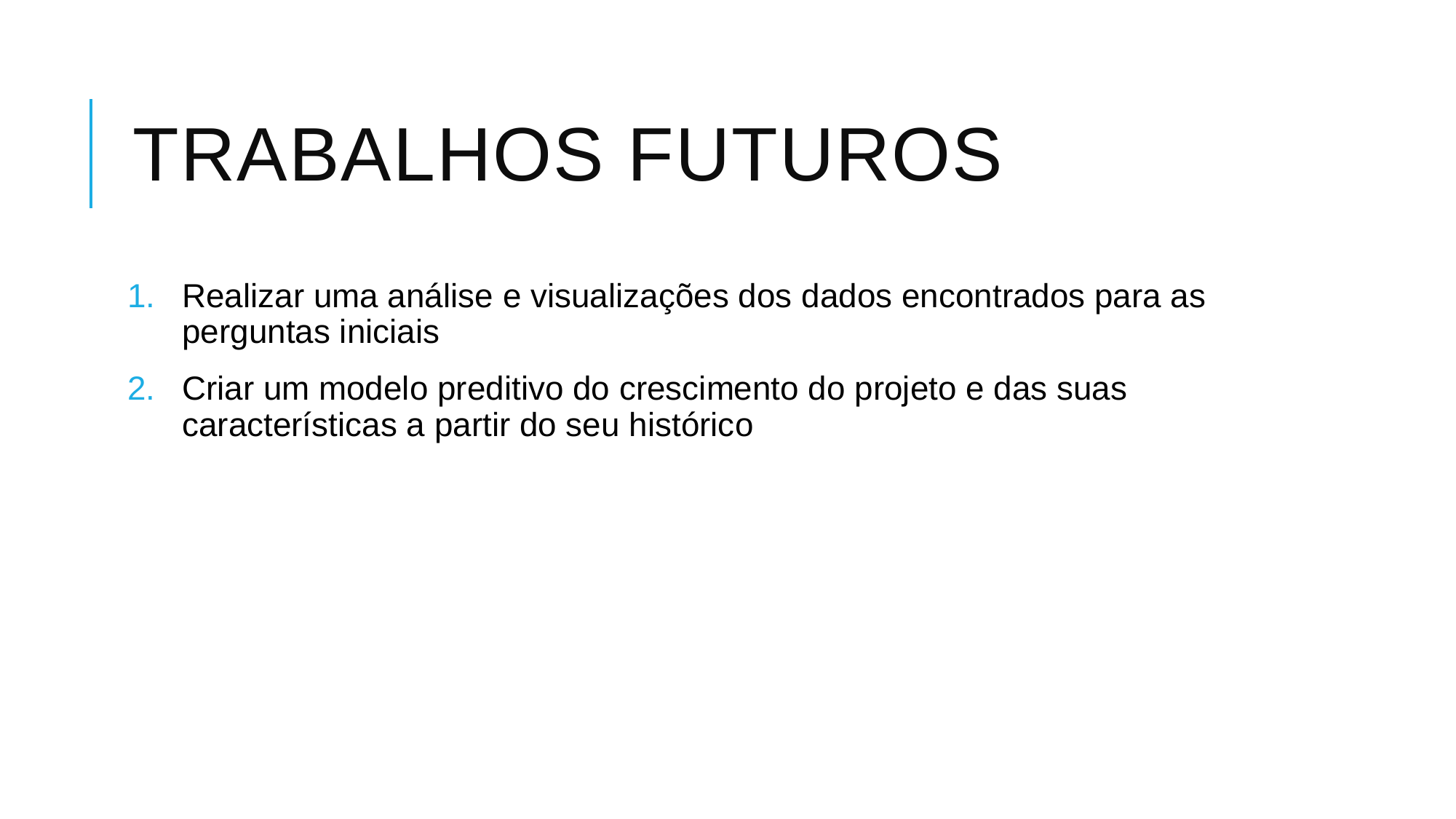

# Trabalhos Futuros
Realizar uma análise e visualizações dos dados encontrados para as perguntas iniciais
Criar um modelo preditivo do crescimento do projeto e das suas características a partir do seu histórico